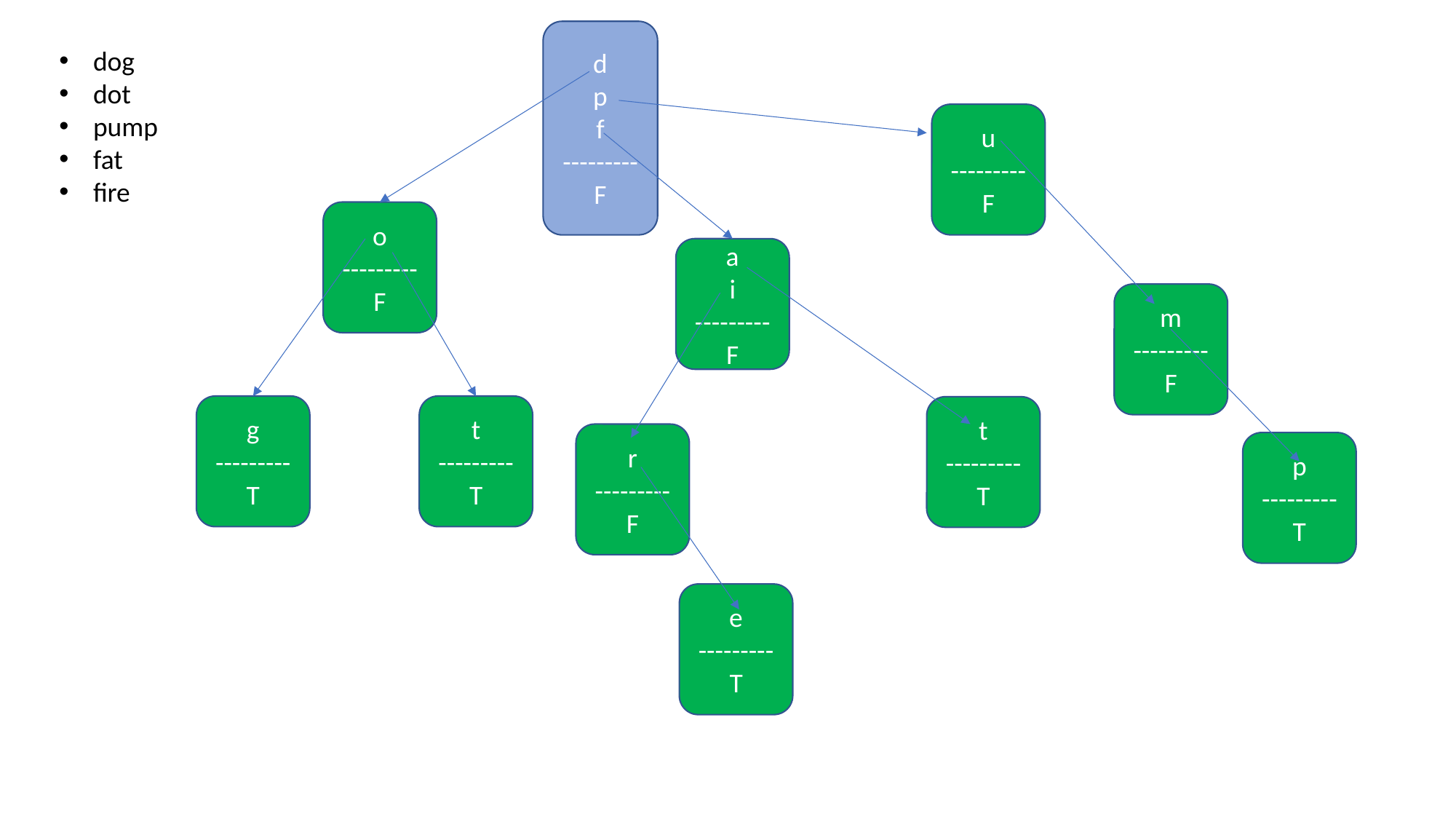

d
p
f
---------
F
dog
dot
pump
fat
fire
u
---------
F
o
---------
F
a
i
---------
F
m
---------
F
g
---------
T
t
---------
T
t
---------
T
r
---------
F
p
---------
T
e
---------
T